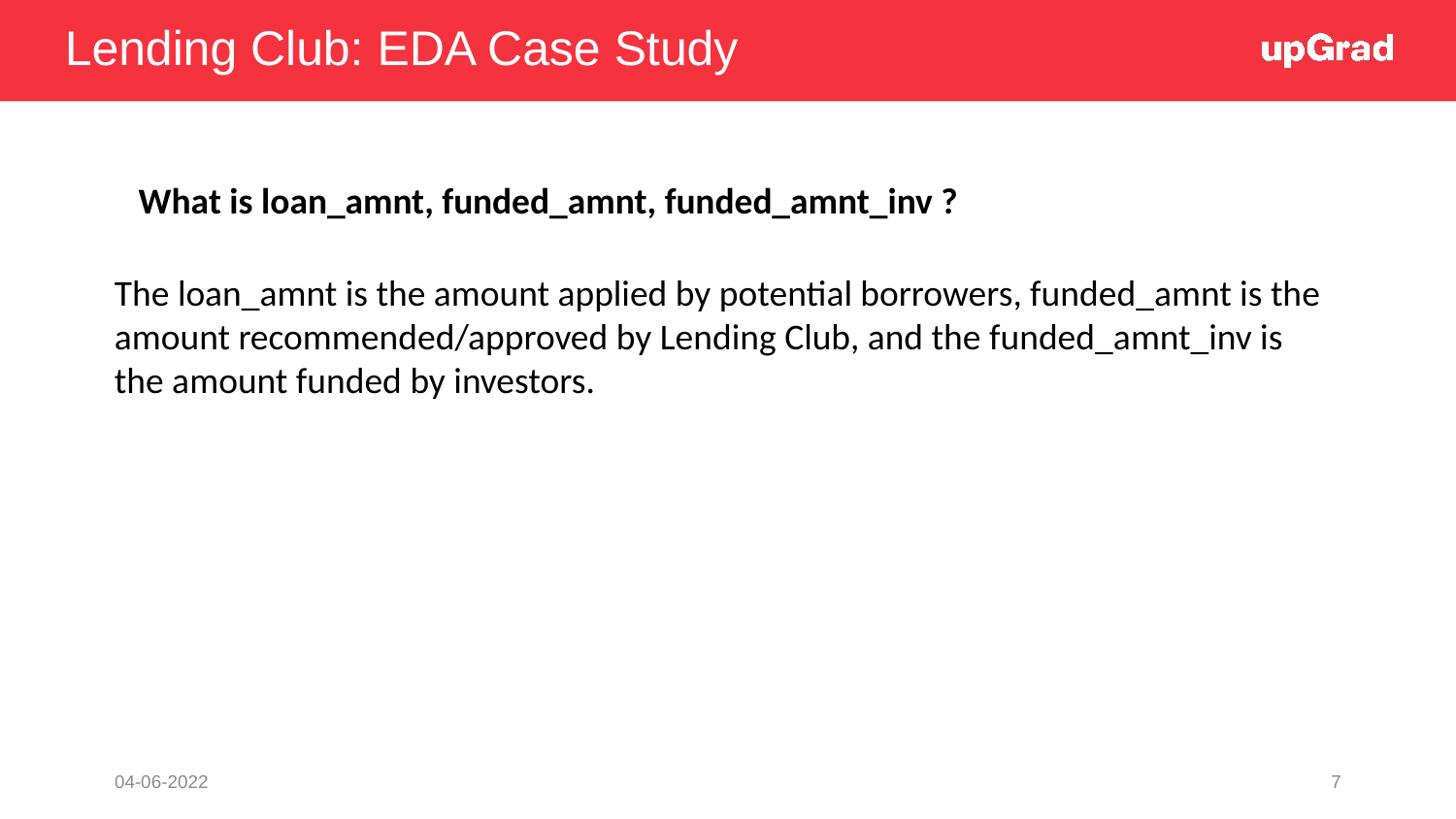

# Lending Club: EDA Case Study
What is loan_amnt, funded_amnt, funded_amnt_inv ?
The loan_amnt is the amount applied by potential borrowers, funded_amnt is the amount recommended/approved by Lending Club, and the funded_amnt_inv is the amount funded by investors.
04-06-2022
7